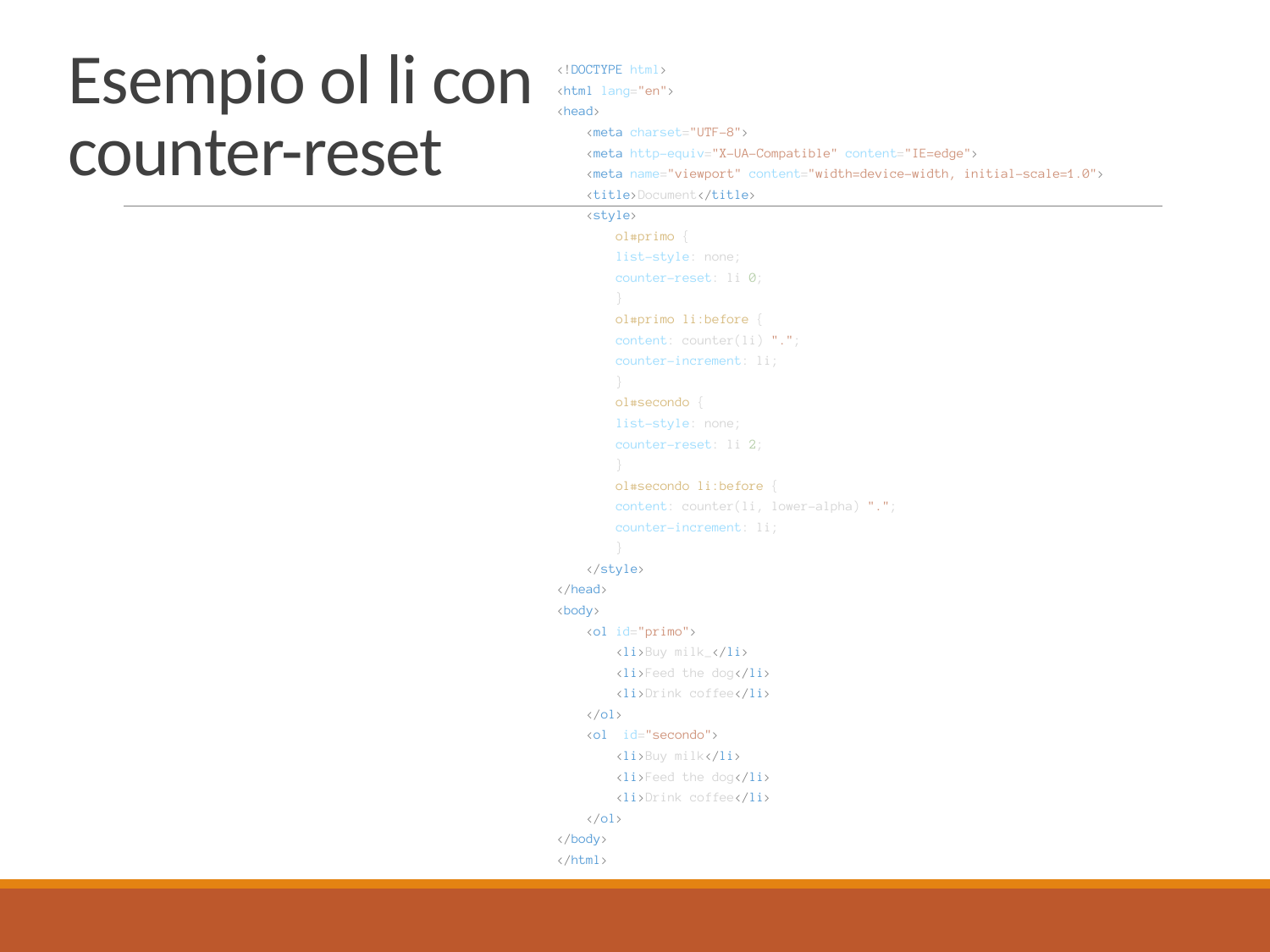

# Esempio ol li con counter-reset
<!DOCTYPE html>
<html lang="en">
<head>
    <meta charset="UTF-8">
    <meta http-equiv="X-UA-Compatible" content="IE=edge">
    <meta name="viewport" content="width=device-width, initial-scale=1.0">
    <title>Document</title>
    <style>
        ol#primo {
        list-style: none;
        counter-reset: li 0;
        }
        ol#primo li:before {
        content: counter(li) ".";
        counter-increment: li;
        }
        ol#secondo {
        list-style: none;
        counter-reset: li 2;
        }
        ol#secondo li:before {
        content: counter(li, lower-alpha) ".";
        counter-increment: li;
        }
    </style>
</head>
<body>
    <ol id="primo">
        <li>Buy milk_</li>
        <li>Feed the dog</li>
        <li>Drink coffee</li>
    </ol>
    <ol  id="secondo">
        <li>Buy milk</li>
        <li>Feed the dog</li>
        <li>Drink coffee</li>
    </ol>
</body>
</html>